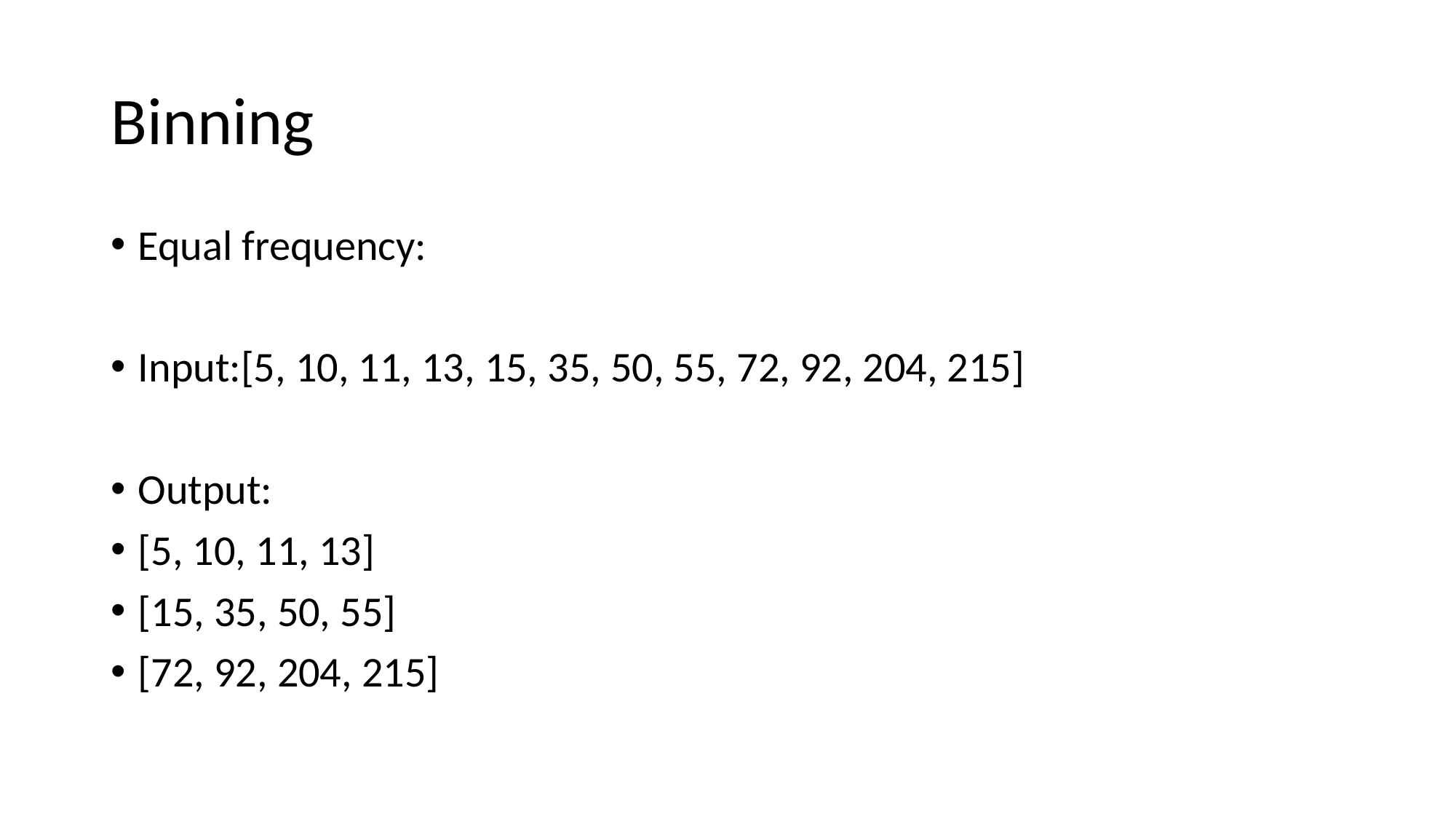

# Binning
Equal frequency:

Input:[5, 10, 11, 13, 15, 35, 50, 55, 72, 92, 204, 215]

Output:
[5, 10, 11, 13]
[15, 35, 50, 55]
[72, 92, 204, 215]